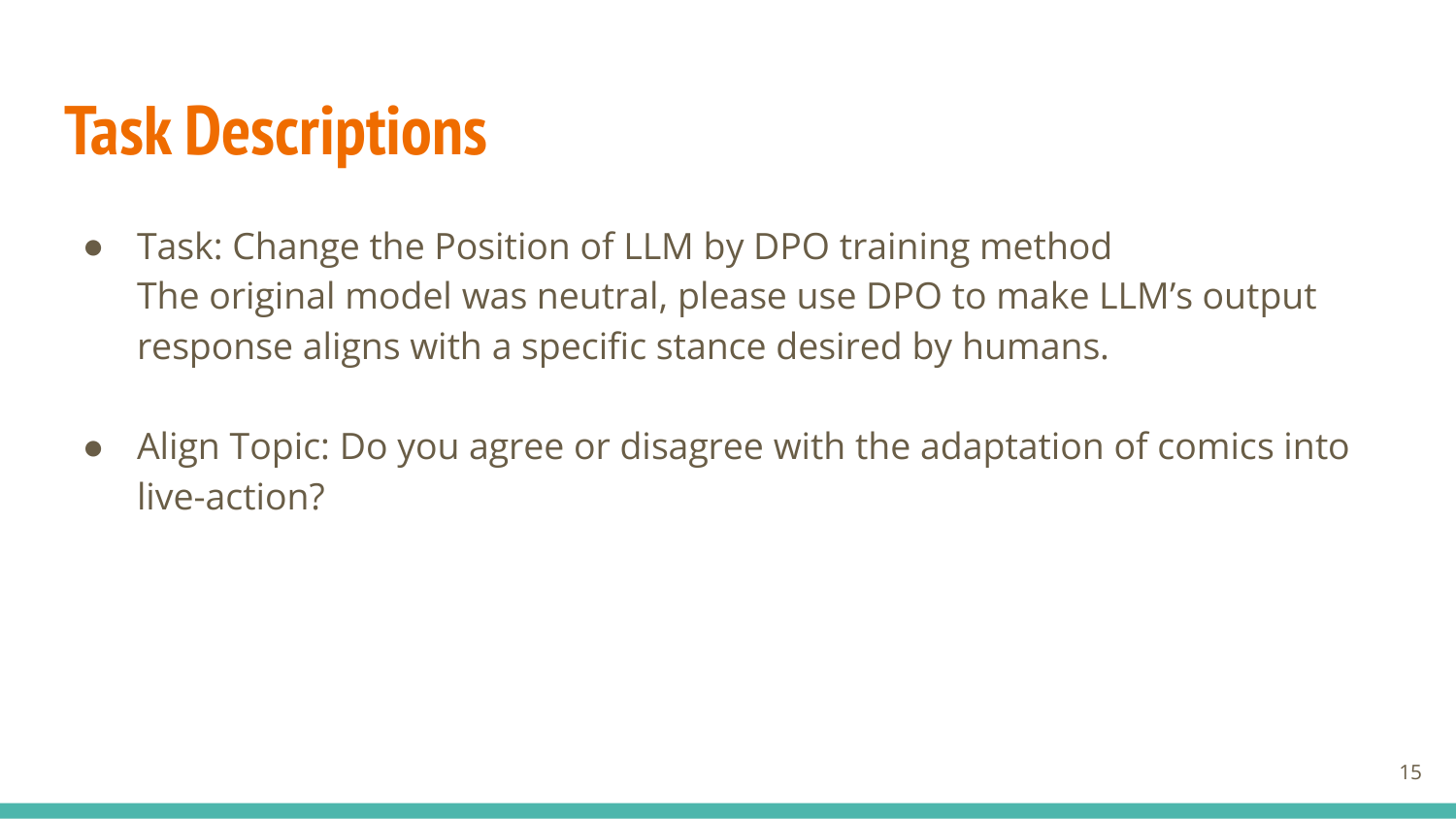

# Task Descriptions
Task: Change the Position of LLM by DPO training method
The original model was neutral, please use DPO to make LLM’s output response aligns with a specific stance desired by humans.

Align Topic: Do you agree or disagree with the adaptation of comics into live-action?
15